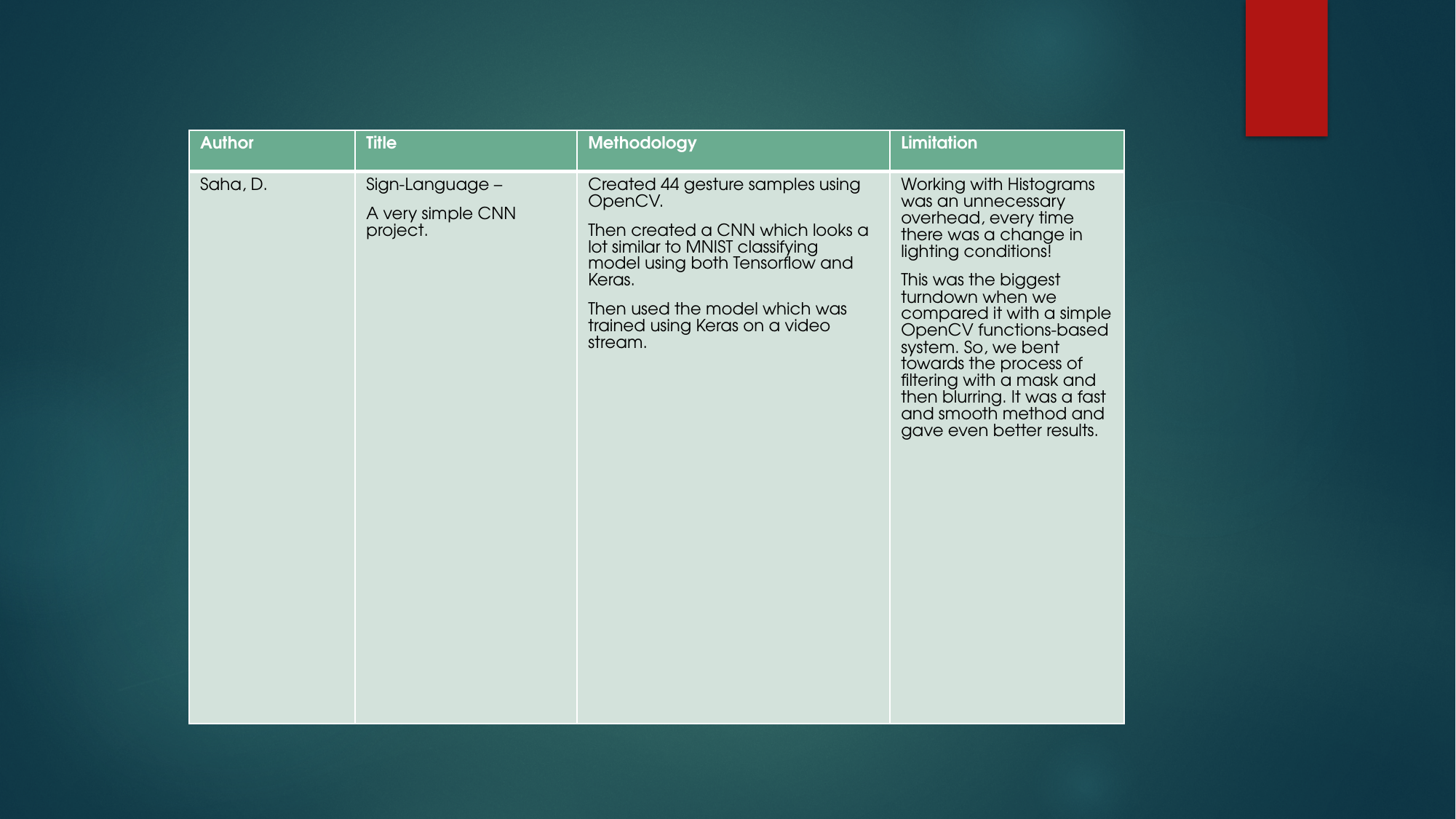

| Author | Title | Methodology | Limitation |
| --- | --- | --- | --- |
| Saha, D. | Sign-Language – A very simple CNN project. | Created 44 gesture samples using OpenCV. Then created a CNN which looks a lot similar to MNIST classifying model using both Tensorflow and Keras. Then used the model which was trained using Keras on a video stream. | Working with Histograms was an unnecessary overhead, every time there was a change in lighting conditions! This was the biggest turndown when we compared it with a simple OpenCV functions-based system. So, we bent towards the process of filtering with a mask and then blurring. It was a fast and smooth method and gave even better results. |